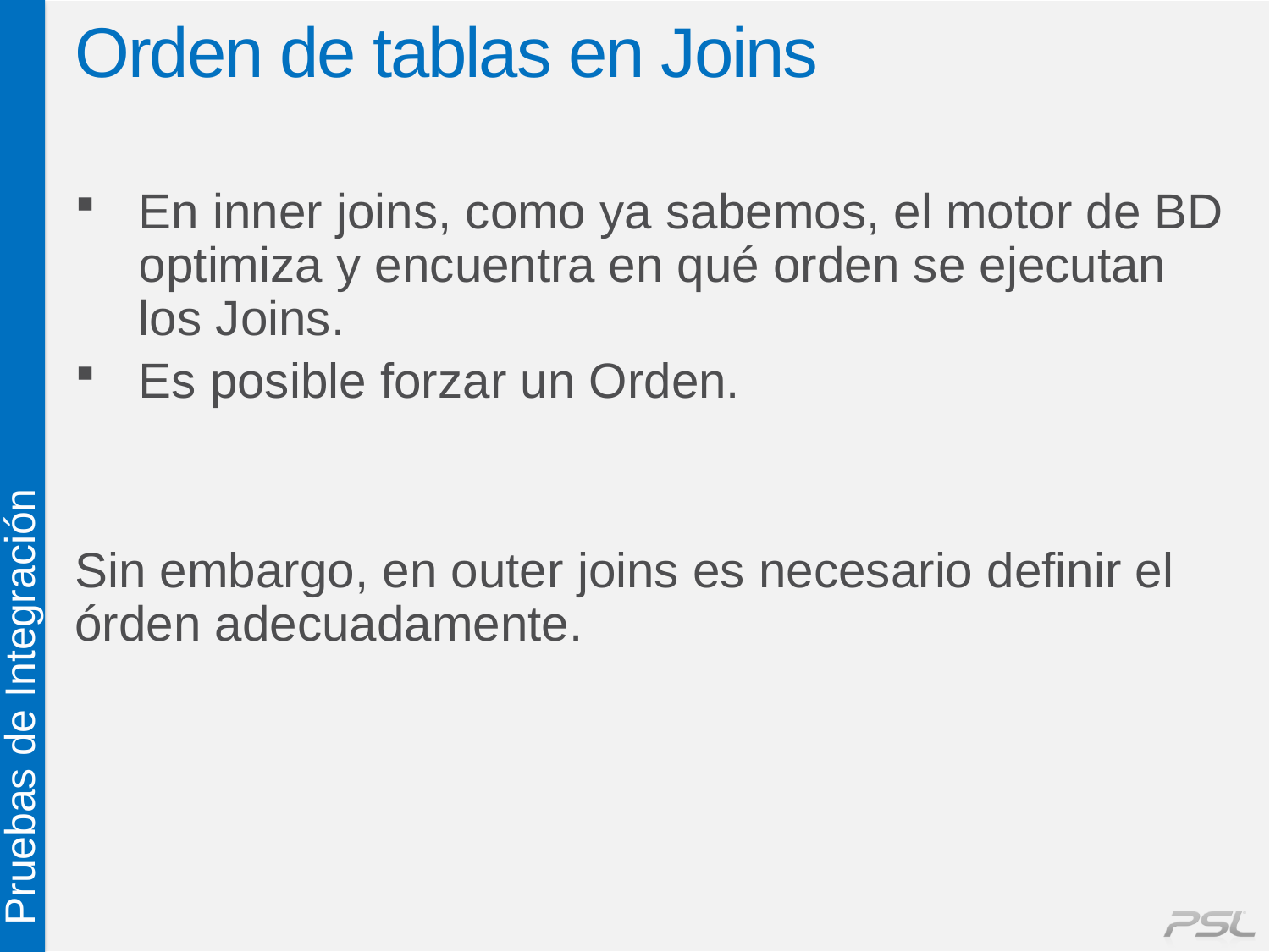

# Orden de tablas en Joins
En inner joins, como ya sabemos, el motor de BD optimiza y encuentra en qué orden se ejecutan los Joins.
Es posible forzar un Orden.

Sin embargo, en outer joins es necesario definir el órden adecuadamente.

Pruebas de Integración